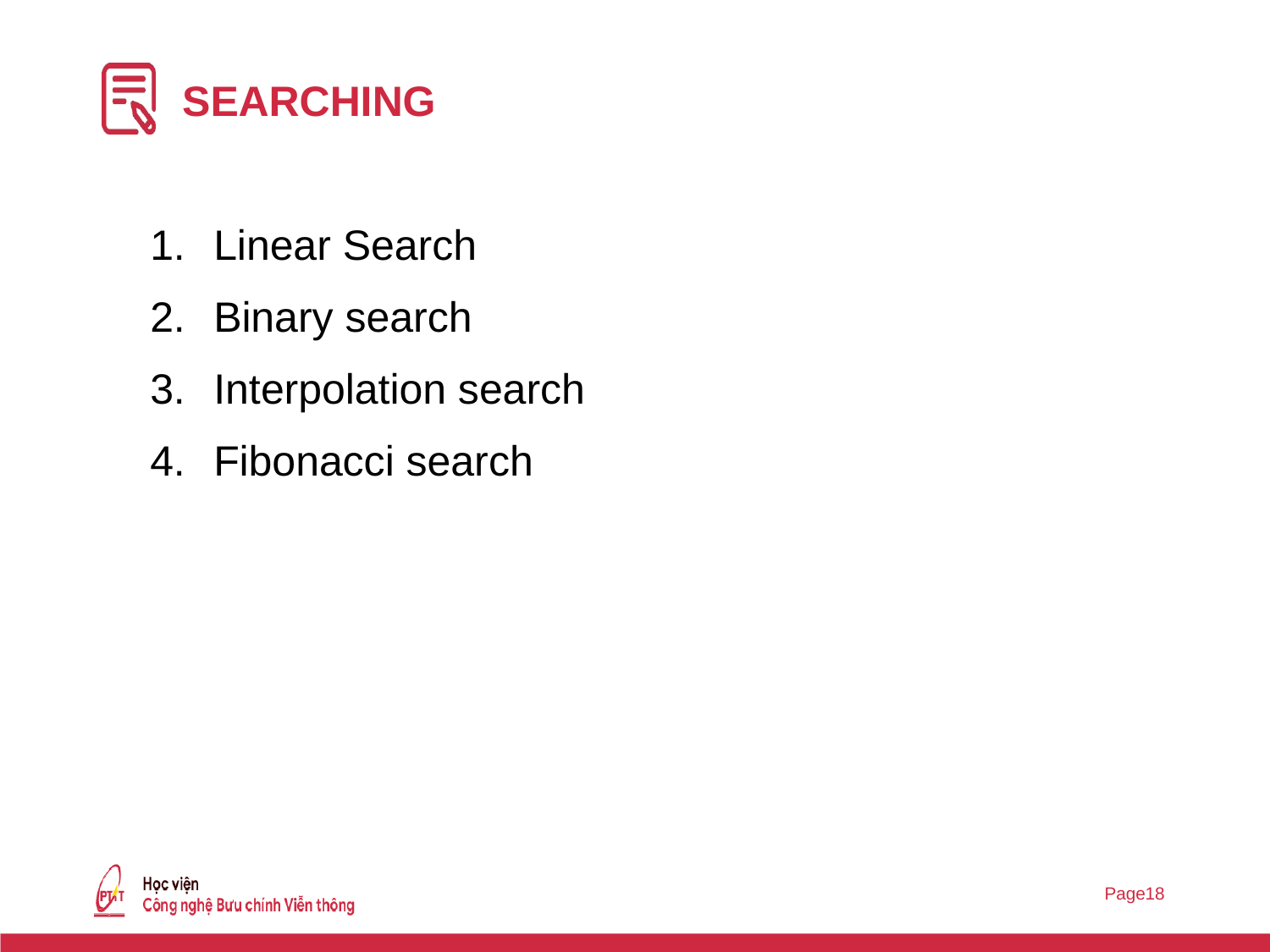

# SEARCHING
Linear Search
Binary search
Interpolation search
Fibonacci search